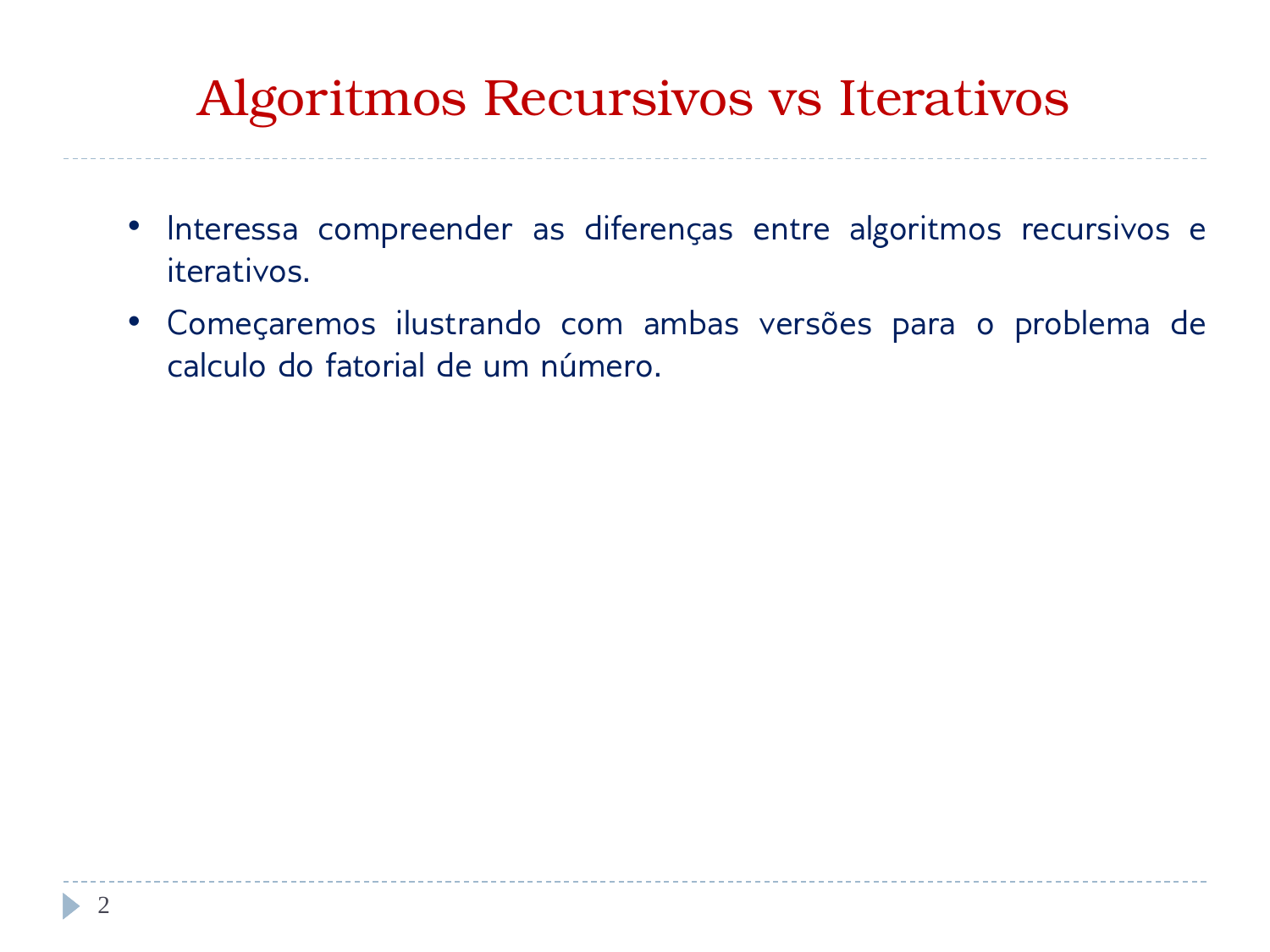

Algoritmos Recursivos vs Iterativos

Interessa compreender as diferenças entre algoritmos recursivos e iterativos.
Começaremos ilustrando com ambas versões para o problema de calculo do fatorial de um número.

2